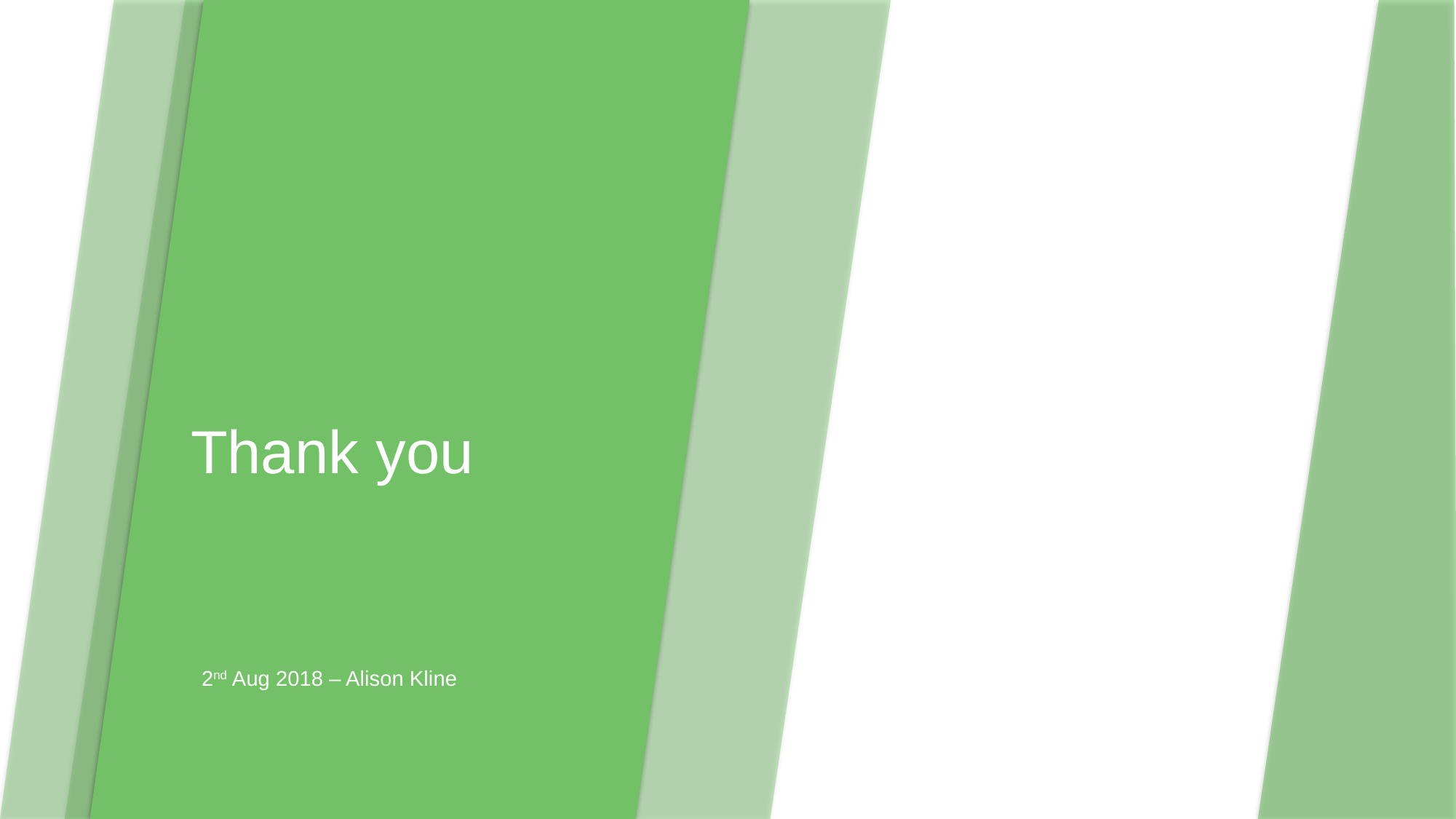

# Thank you
2nd Aug 2018 – Alison Kline